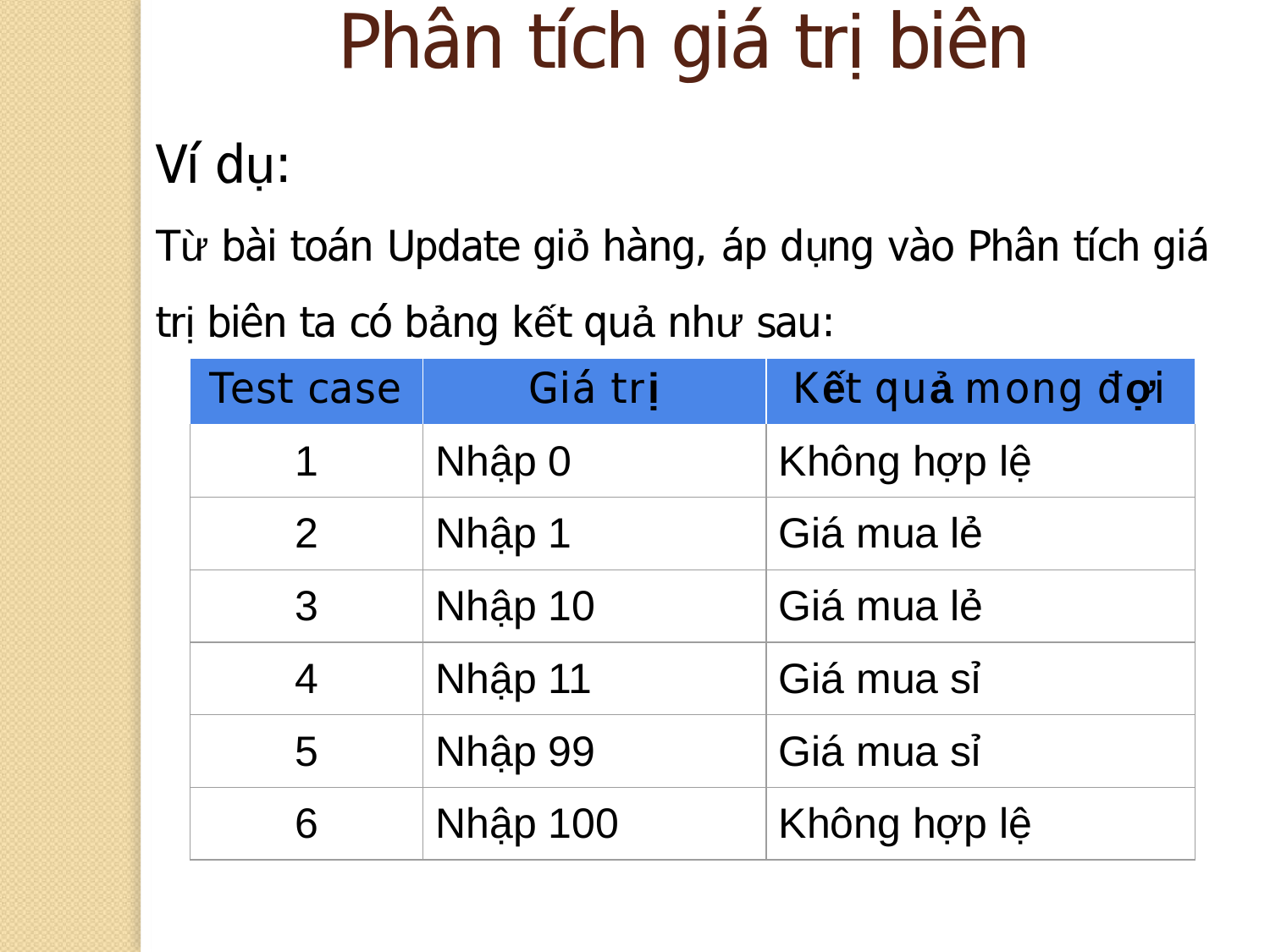

Phân tích giá trị biên

Ví dụ:
Từ bài toán Update giỏ hàng, áp dụng vào Phân tích giá trị biên ta có bảng kết quả như sau:

| Test case | Giá trị | Kết quả mong đợi |
| --- | --- | --- |
| 1 | Nhập 0 | Không hợp lệ |
| 2 | Nhập 1 | Giá mua lẻ |
| 3 | Nhập 10 | Giá mua lẻ |
| 4 | Nhập 11 | Giá mua sỉ |
| 5 | Nhập 99 | Giá mua sỉ |
| 6 | Nhập 100 | Không hợp lệ |